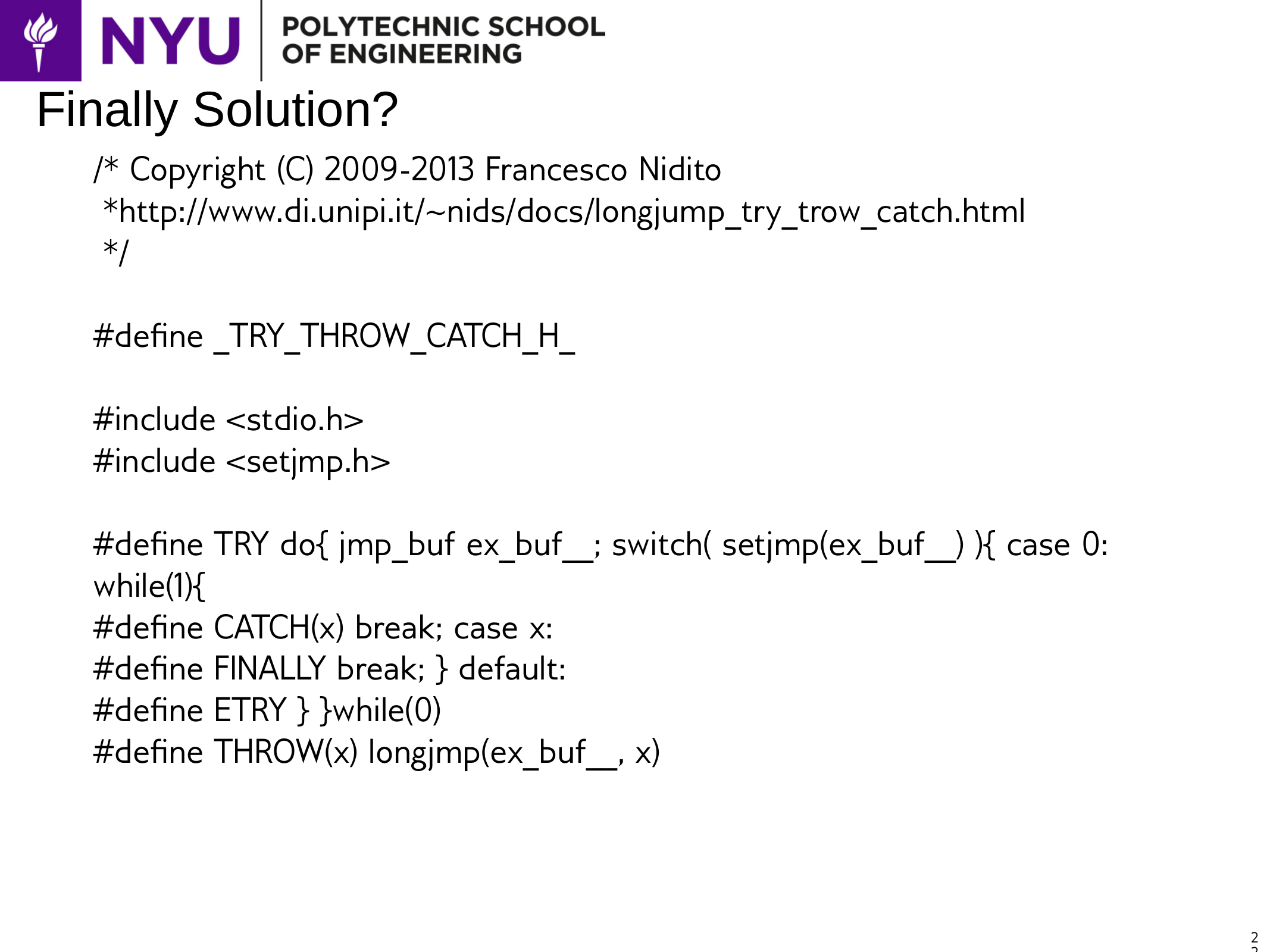

# Finally Solution?
/* Copyright (C) 2009-2013 Francesco Nidito
 *http://www.di.unipi.it/~nids/docs/longjump_try_trow_catch.html
 */

#define _TRY_THROW_CATCH_H_

#include <stdio.h>
#include <setjmp.h>

#define TRY do{ jmp_buf ex_buf__; switch( setjmp(ex_buf__) ){ case 0: while(1){
#define CATCH(x) break; case x:
#define FINALLY break; } default:
#define ETRY } }while(0)
#define THROW(x) longjmp(ex_buf__, x)
22